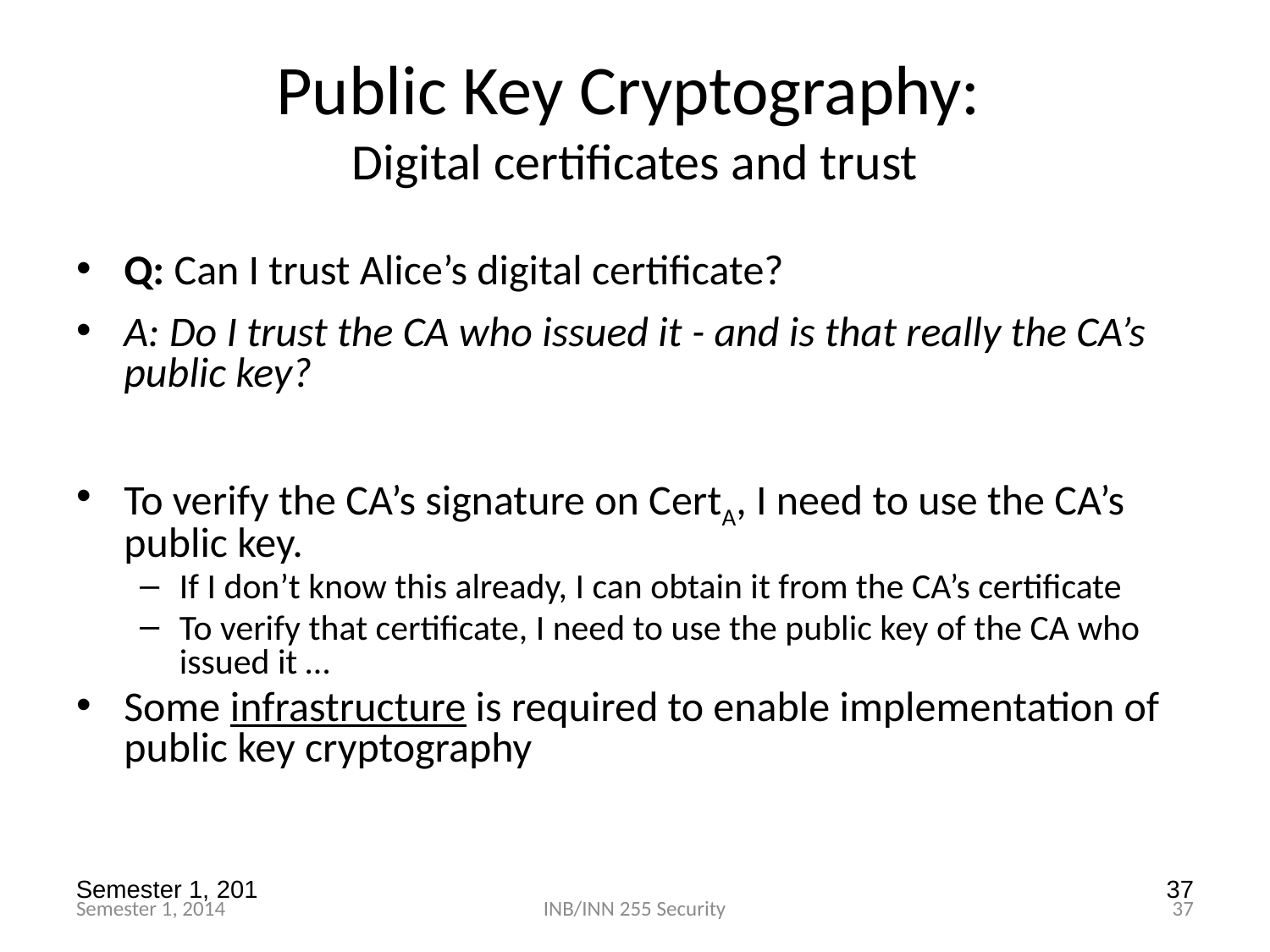

Public Key Cryptography:
Digital certificates and trust
Q: Can I trust Alice’s digital certificate?
A: Do I trust the CA who issued it - and is that really the CA’s public key?

To verify the CA’s signature on CertA, I need to use the CA’s public key.
If I don’t know this already, I can obtain it from the CA’s certificate
To verify that certificate, I need to use the public key of the CA who issued it …
Some infrastructure is required to enable implementation of public key cryptography
Semester 1, 201

37
Semester 1, 2014
INB/INN 255 Security
37